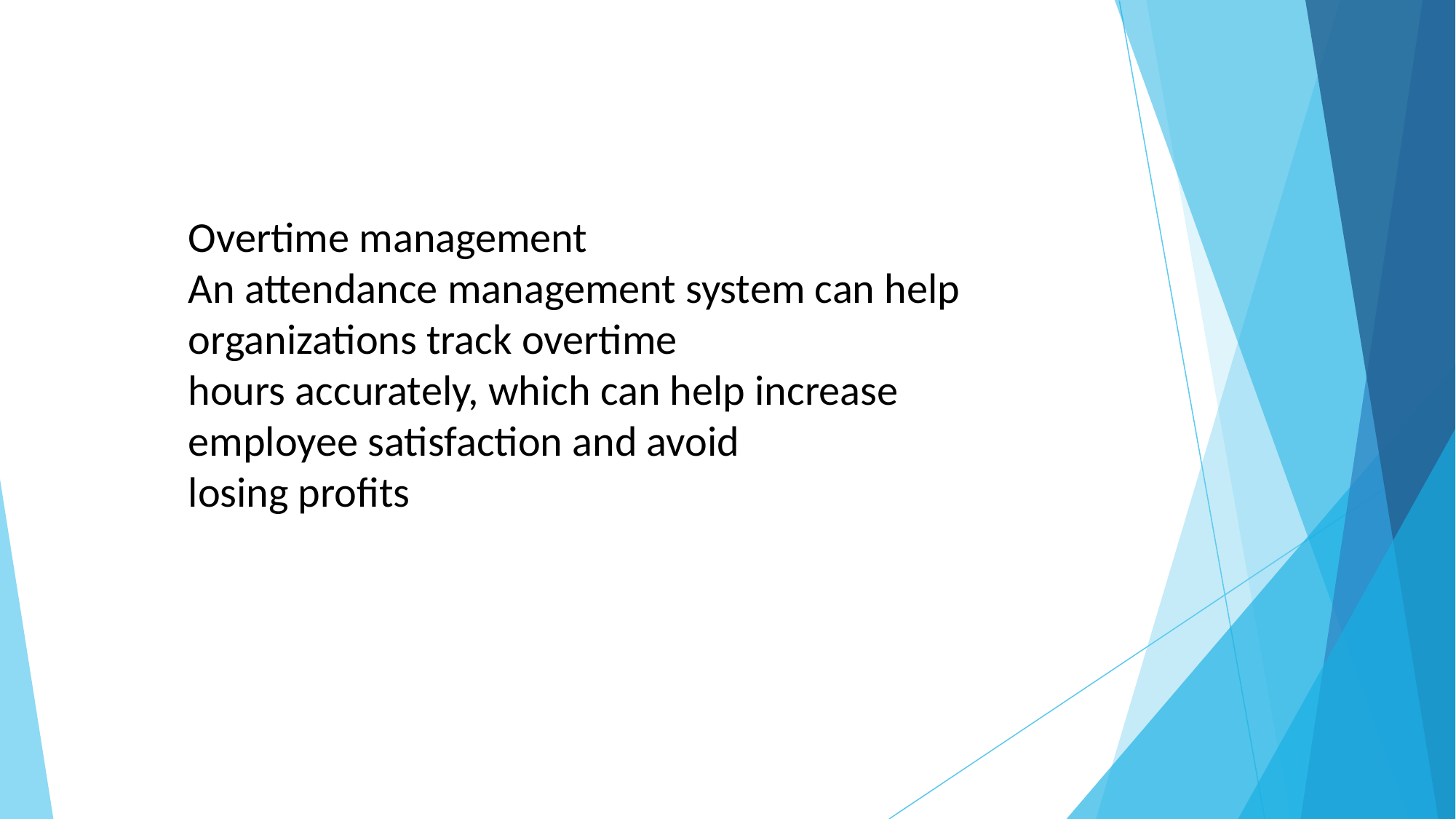

Overtime management
An attendance management system can help organizations track overtime
hours accurately, which can help increase employee satisfaction and avoid
losing profits